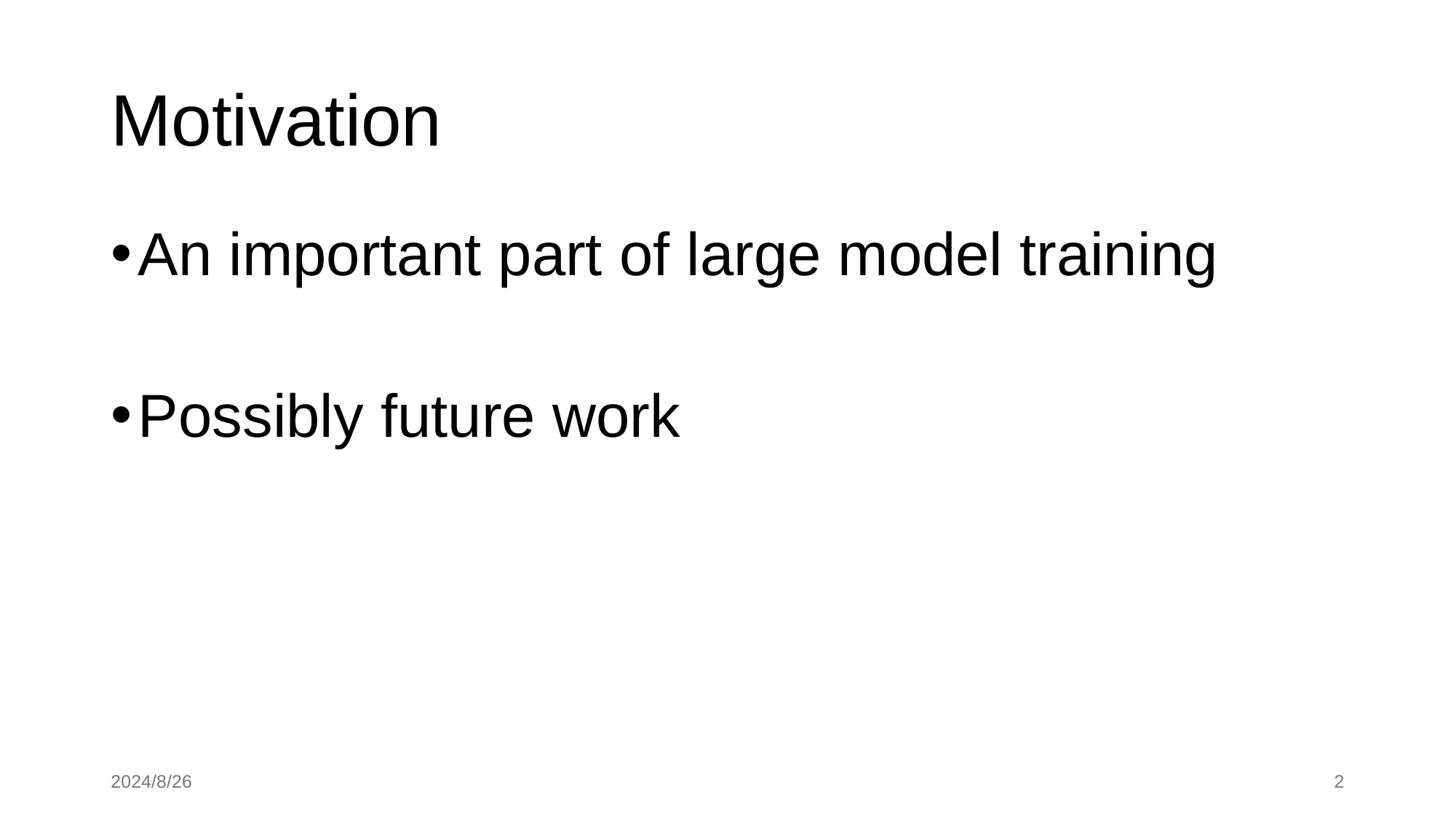

# Motivation
An important part of large model training

Possibly future work
2024/8/26
2